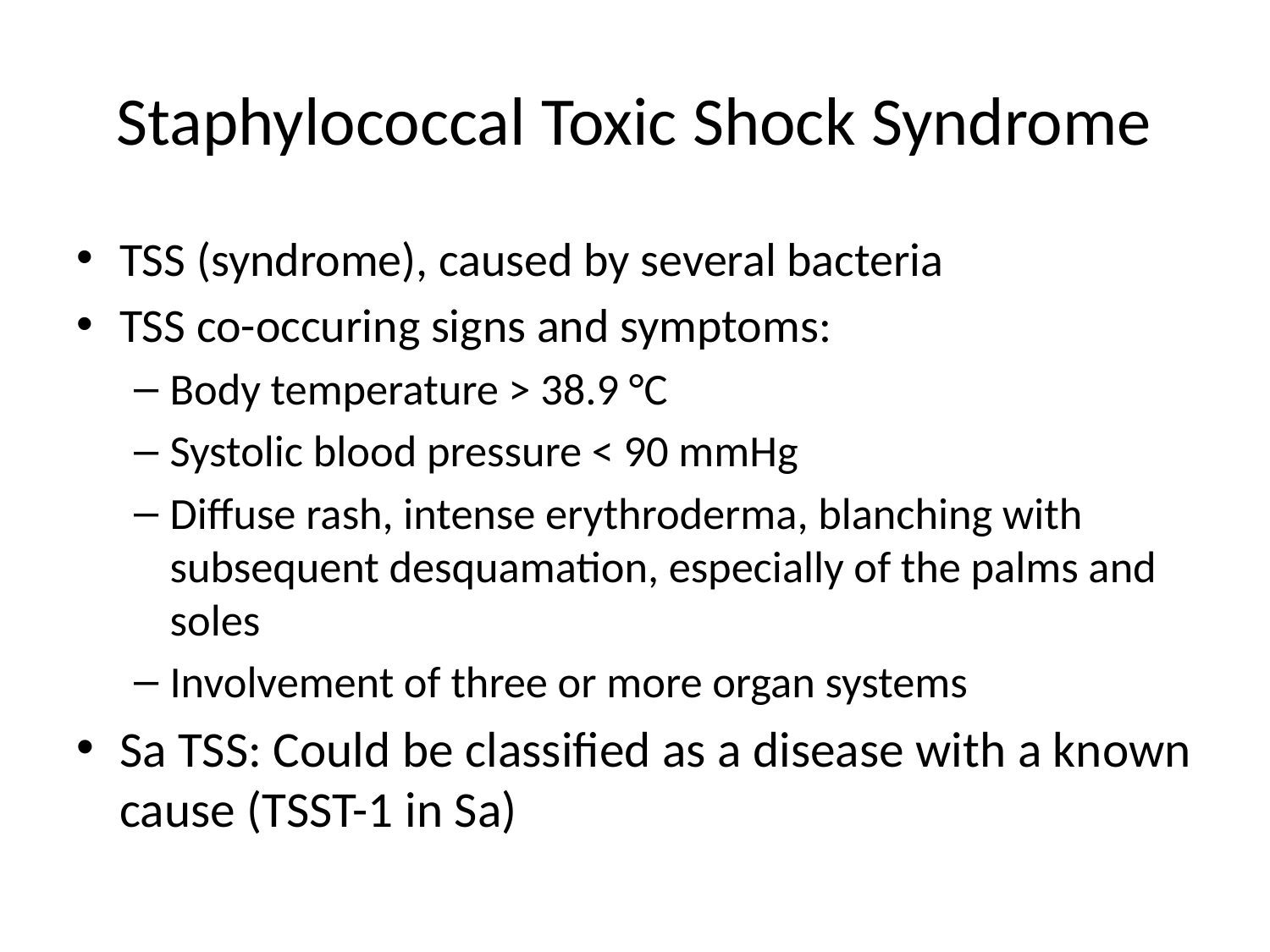

# Staphylococcal Toxic Shock Syndrome
TSS (syndrome), caused by several bacteria
TSS co-occuring signs and symptoms:
Body temperature > 38.9 °C
Systolic blood pressure < 90 mmHg
Diffuse rash, intense erythroderma, blanching with subsequent desquamation, especially of the palms and soles
Involvement of three or more organ systems
Sa TSS: Could be classified as a disease with a known cause (TSST-1 in Sa)